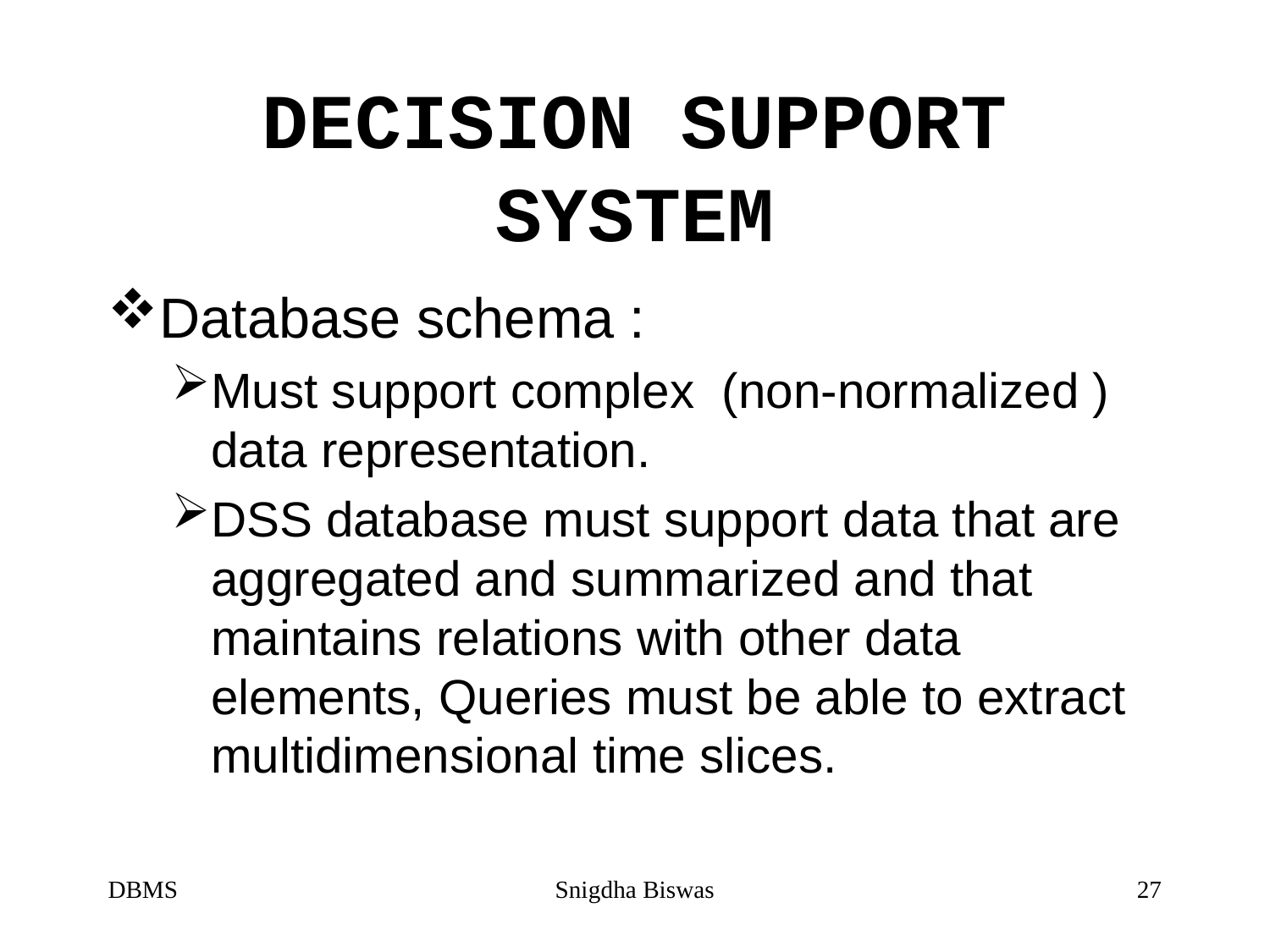

# DECISION SUPPORT SYSTEM
Database schema :
Must support complex  (non-normalized ) data representation.
DSS database must support data that are aggregated and summarized and that maintains relations with other data elements, Queries must be able to extract multidimensional time slices.
DBMS
Snigdha Biswas
27